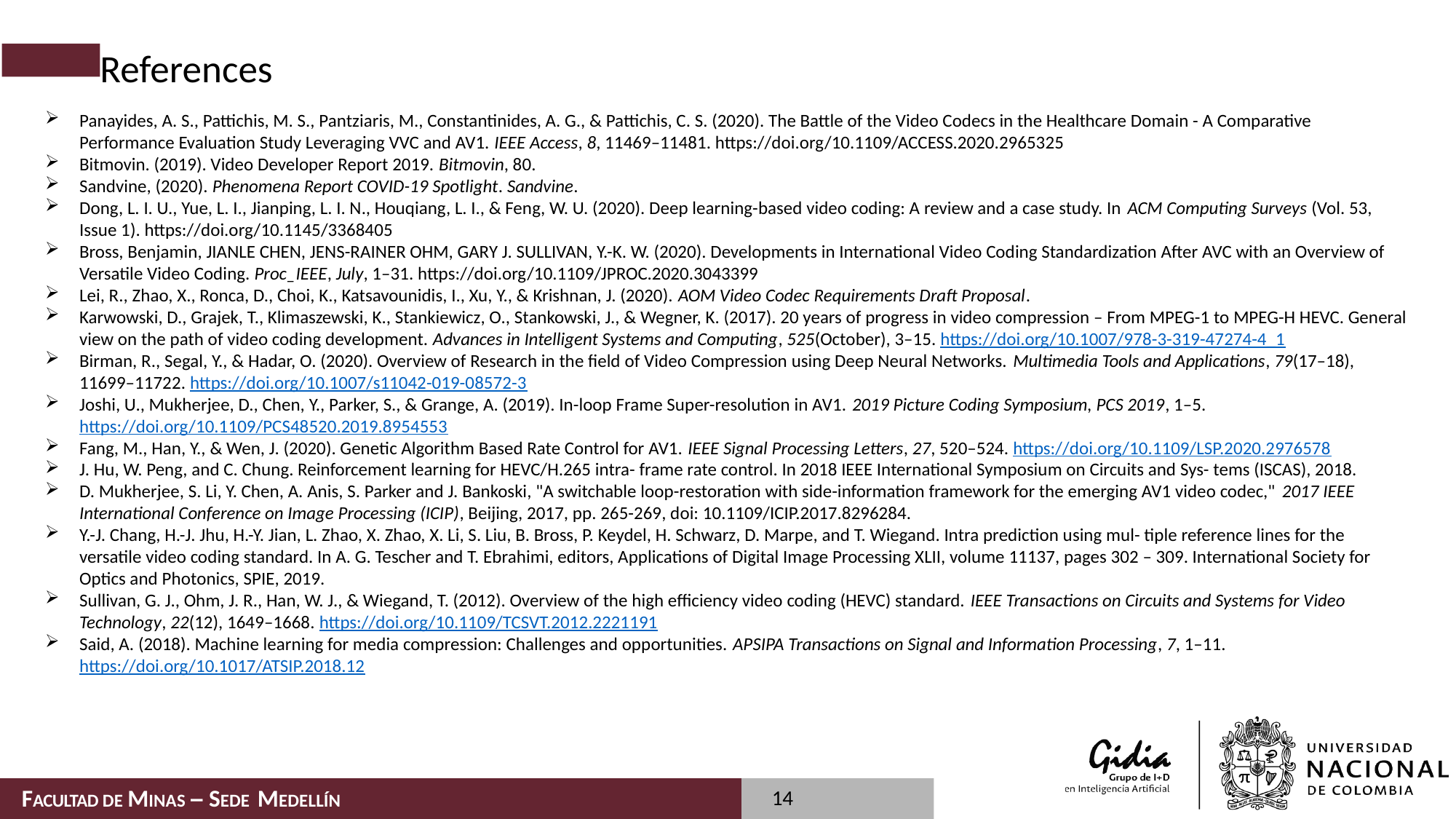

# References
Panayides, A. S., Pattichis, M. S., Pantziaris, M., Constantinides, A. G., & Pattichis, C. S. (2020). The Battle of the Video Codecs in the Healthcare Domain - A Comparative Performance Evaluation Study Leveraging VVC and AV1. IEEE Access, 8, 11469–11481. https://doi.org/10.1109/ACCESS.2020.2965325
Bitmovin. (2019). Video Developer Report 2019. Bitmovin, 80.
Sandvine, (2020). Phenomena Report COVID-19 Spotlight. Sandvine.
Dong, L. I. U., Yue, L. I., Jianping, L. I. N., Houqiang, L. I., & Feng, W. U. (2020). Deep learning-based video coding: A review and a case study. In ACM Computing Surveys (Vol. 53, Issue 1). https://doi.org/10.1145/3368405
Bross, Benjamin, JIANLE CHEN, JENS-RAINER OHM, GARY J. SULLIVAN, Y.-K. W. (2020). Developments in International Video Coding Standardization After AVC with an Overview of Versatile Video Coding. Proc_IEEE, July, 1–31. https://doi.org/10.1109/JPROC.2020.3043399
Lei, R., Zhao, X., Ronca, D., Choi, K., Katsavounidis, I., Xu, Y., & Krishnan, J. (2020). AOM Video Codec Requirements Draft Proposal.
Karwowski, D., Grajek, T., Klimaszewski, K., Stankiewicz, O., Stankowski, J., & Wegner, K. (2017). 20 years of progress in video compression – From MPEG-1 to MPEG-H HEVC. General view on the path of video coding development. Advances in Intelligent Systems and Computing, 525(October), 3–15. https://doi.org/10.1007/978-3-319-47274-4_1
Birman, R., Segal, Y., & Hadar, O. (2020). Overview of Research in the field of Video Compression using Deep Neural Networks. Multimedia Tools and Applications, 79(17–18), 11699–11722. https://doi.org/10.1007/s11042-019-08572-3
Joshi, U., Mukherjee, D., Chen, Y., Parker, S., & Grange, A. (2019). In-loop Frame Super-resolution in AV1. 2019 Picture Coding Symposium, PCS 2019, 1–5. https://doi.org/10.1109/PCS48520.2019.8954553
Fang, M., Han, Y., & Wen, J. (2020). Genetic Algorithm Based Rate Control for AV1. IEEE Signal Processing Letters, 27, 520–524. https://doi.org/10.1109/LSP.2020.2976578
﻿J. Hu, W. Peng, and C. Chung. Reinforcement learning for HEVC/H.265 intra- frame rate control. In 2018 IEEE International Symposium on Circuits and Sys- tems (ISCAS), 2018.
D. Mukherjee, S. Li, Y. Chen, A. Anis, S. Parker and J. Bankoski, "A switchable loop-restoration with side-information framework for the emerging AV1 video codec," 2017 IEEE International Conference on Image Processing (ICIP), Beijing, 2017, pp. 265-269, doi: 10.1109/ICIP.2017.8296284.
﻿Y.-J. Chang, H.-J. Jhu, H.-Y. Jian, L. Zhao, X. Zhao, X. Li, S. Liu, B. Bross, P. Keydel, H. Schwarz, D. Marpe, and T. Wiegand. Intra prediction using mul- tiple reference lines for the versatile video coding standard. In A. G. Tescher and T. Ebrahimi, editors, Applications of Digital Image Processing XLII, volume 11137, pages 302 – 309. International Society for Optics and Photonics, SPIE, 2019.
Sullivan, G. J., Ohm, J. R., Han, W. J., & Wiegand, T. (2012). Overview of the high efficiency video coding (HEVC) standard. IEEE Transactions on Circuits and Systems for Video Technology, 22(12), 1649–1668. https://doi.org/10.1109/TCSVT.2012.2221191
Said, A. (2018). Machine learning for media compression: Challenges and opportunities. APSIPA Transactions on Signal and Information Processing, 7, 1–11. https://doi.org/10.1017/ATSIP.2018.12

14